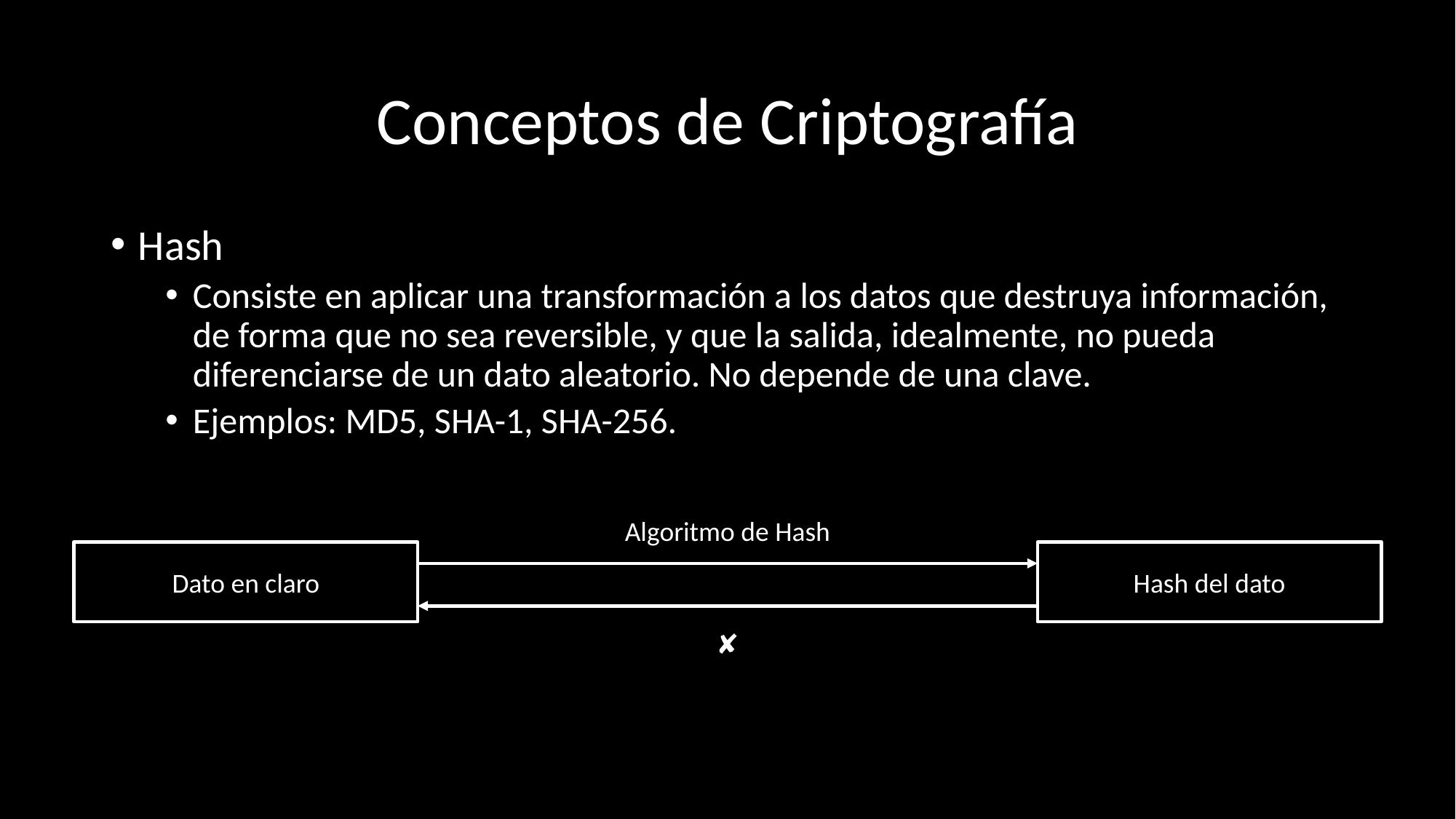

# Conceptos de Criptografía
Hash
Consiste en aplicar una transformación a los datos que destruya información, de forma que no sea reversible, y que la salida, idealmente, no pueda diferenciarse de un dato aleatorio. No depende de una clave.
Ejemplos: MD5, SHA-1, SHA-256.
Algoritmo de Hash
Dato en claro
Hash del dato
✘